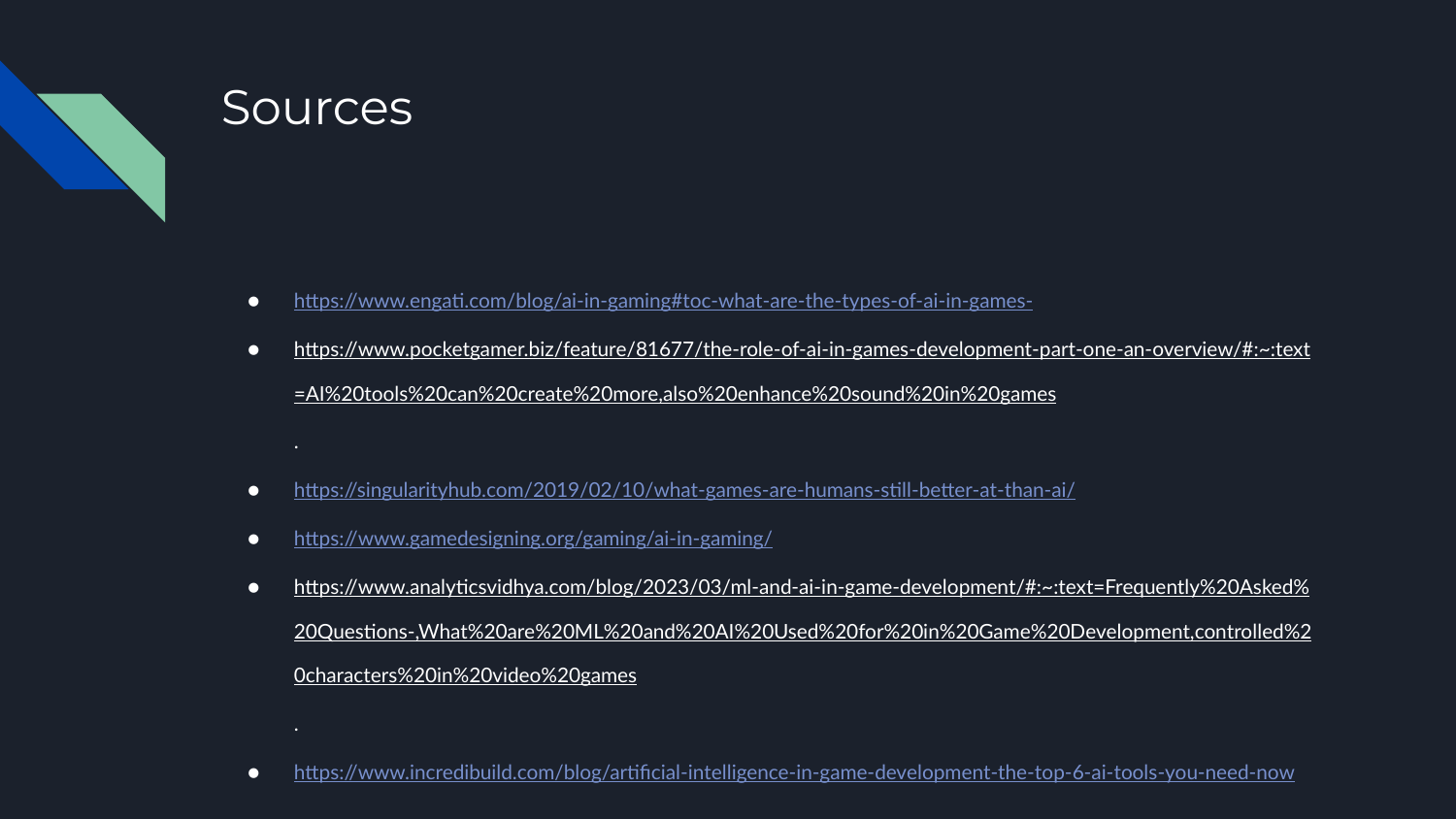

# Sources
https://www.engati.com/blog/ai-in-gaming#toc-what-are-the-types-of-ai-in-games-
https://www.pocketgamer.biz/feature/81677/the-role-of-ai-in-games-development-part-one-an-overview/#:~:text=AI%20tools%20can%20create%20more,also%20enhance%20sound%20in%20games.
https://singularityhub.com/2019/02/10/what-games-are-humans-still-better-at-than-ai/
https://www.gamedesigning.org/gaming/ai-in-gaming/
https://www.analyticsvidhya.com/blog/2023/03/ml-and-ai-in-game-development/#:~:text=Frequently%20Asked%20Questions-,What%20are%20ML%20and%20AI%20Used%20for%20in%20Game%20Development,controlled%20characters%20in%20video%20games.
https://www.incredibuild.com/blog/artificial-intelligence-in-game-development-the-top-6-ai-tools-you-need-now